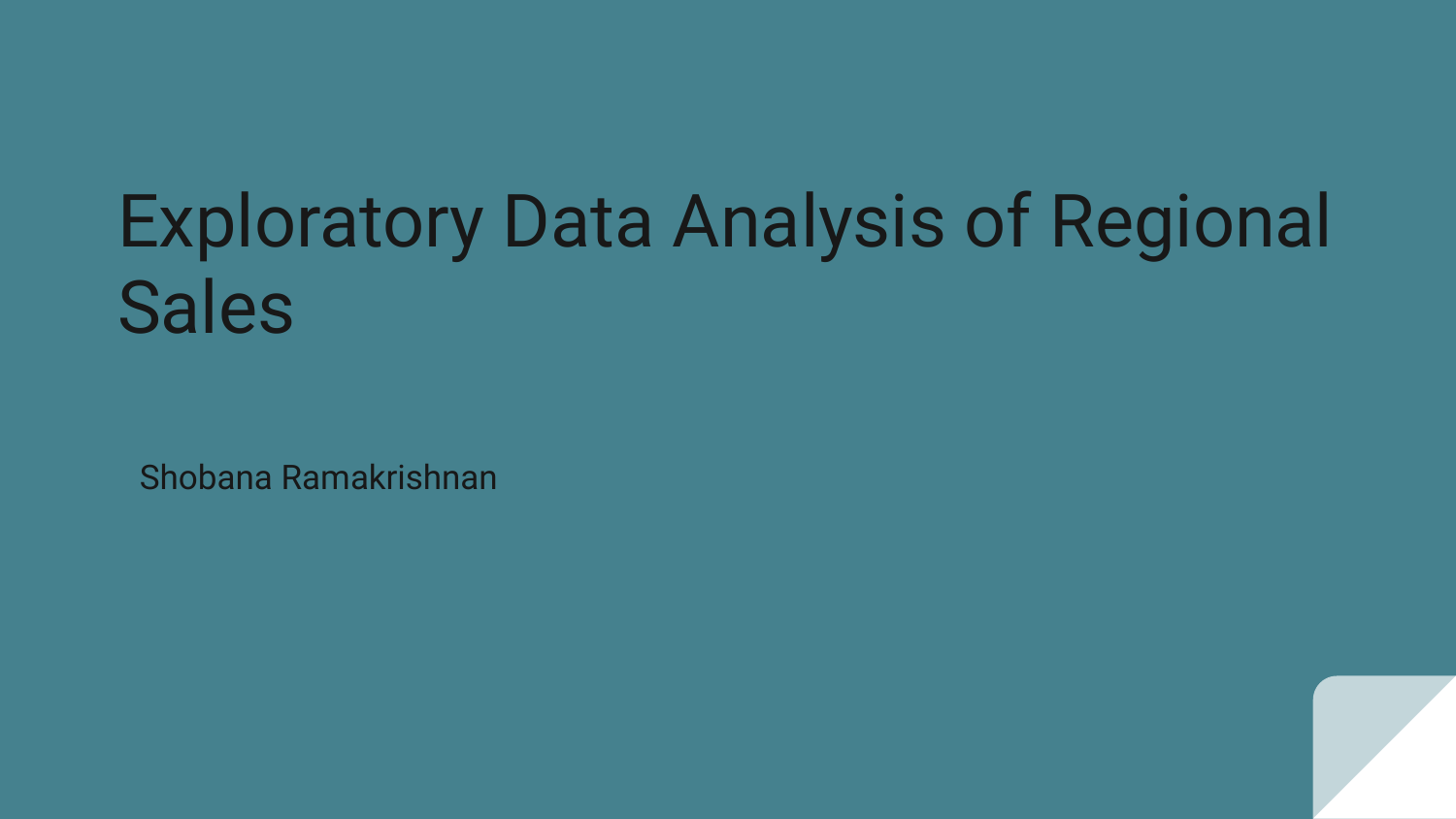

# Exploratory Data Analysis of Regional Sales
Shobana Ramakrishnan